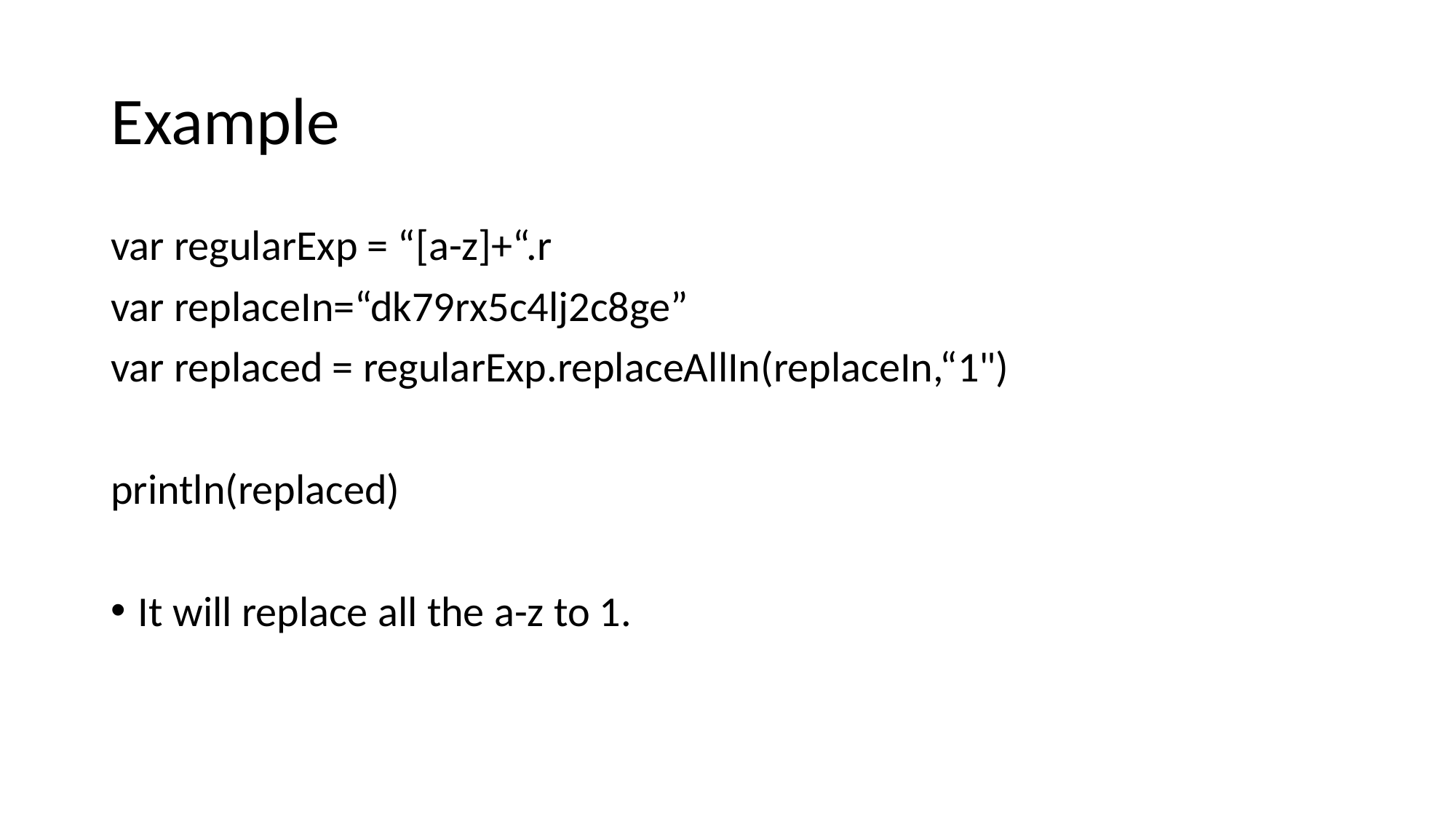

# Example
var regularExp = “[a-z]+“.r
var replaceIn=“dk79rx5c4lj2c8ge”
var replaced = regularExp.replaceAllIn(replaceIn,“1")

println(replaced)

It will replace all the a-z to 1.